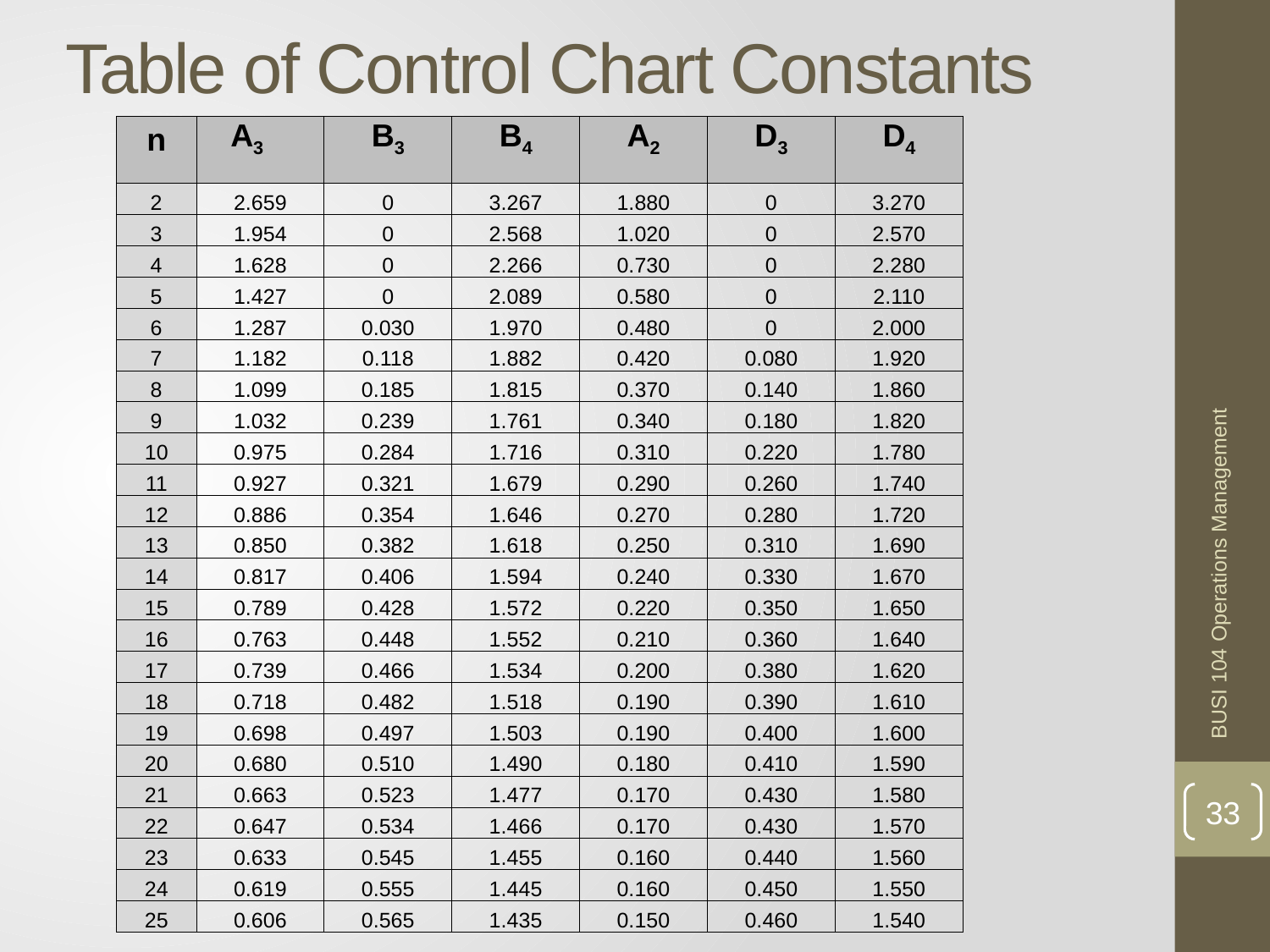

# Table of Control Chart Constants
| n | A3 | B3 | B4 | A2 | D3 | D4 |
| --- | --- | --- | --- | --- | --- | --- |
| 2 | 2.659 | 0 | 3.267 | 1.880 | 0 | 3.270 |
| 3 | 1.954 | 0 | 2.568 | 1.020 | 0 | 2.570 |
| 4 | 1.628 | 0 | 2.266 | 0.730 | 0 | 2.280 |
| 5 | 1.427 | 0 | 2.089 | 0.580 | 0 | 2.110 |
| 6 | 1.287 | 0.030 | 1.970 | 0.480 | 0 | 2.000 |
| 7 | 1.182 | 0.118 | 1.882 | 0.420 | 0.080 | 1.920 |
| 8 | 1.099 | 0.185 | 1.815 | 0.370 | 0.140 | 1.860 |
| 9 | 1.032 | 0.239 | 1.761 | 0.340 | 0.180 | 1.820 |
| 10 | 0.975 | 0.284 | 1.716 | 0.310 | 0.220 | 1.780 |
| 11 | 0.927 | 0.321 | 1.679 | 0.290 | 0.260 | 1.740 |
| 12 | 0.886 | 0.354 | 1.646 | 0.270 | 0.280 | 1.720 |
| 13 | 0.850 | 0.382 | 1.618 | 0.250 | 0.310 | 1.690 |
| 14 | 0.817 | 0.406 | 1.594 | 0.240 | 0.330 | 1.670 |
| 15 | 0.789 | 0.428 | 1.572 | 0.220 | 0.350 | 1.650 |
| 16 | 0.763 | 0.448 | 1.552 | 0.210 | 0.360 | 1.640 |
| 17 | 0.739 | 0.466 | 1.534 | 0.200 | 0.380 | 1.620 |
| 18 | 0.718 | 0.482 | 1.518 | 0.190 | 0.390 | 1.610 |
| 19 | 0.698 | 0.497 | 1.503 | 0.190 | 0.400 | 1.600 |
| 20 | 0.680 | 0.510 | 1.490 | 0.180 | 0.410 | 1.590 |
| 21 | 0.663 | 0.523 | 1.477 | 0.170 | 0.430 | 1.580 |
| 22 | 0.647 | 0.534 | 1.466 | 0.170 | 0.430 | 1.570 |
| 23 | 0.633 | 0.545 | 1.455 | 0.160 | 0.440 | 1.560 |
| 24 | 0.619 | 0.555 | 1.445 | 0.160 | 0.450 | 1.550 |
| 25 | 0.606 | 0.565 | 1.435 | 0.150 | 0.460 | 1.540 |
BUSI 104 Operations Management
33